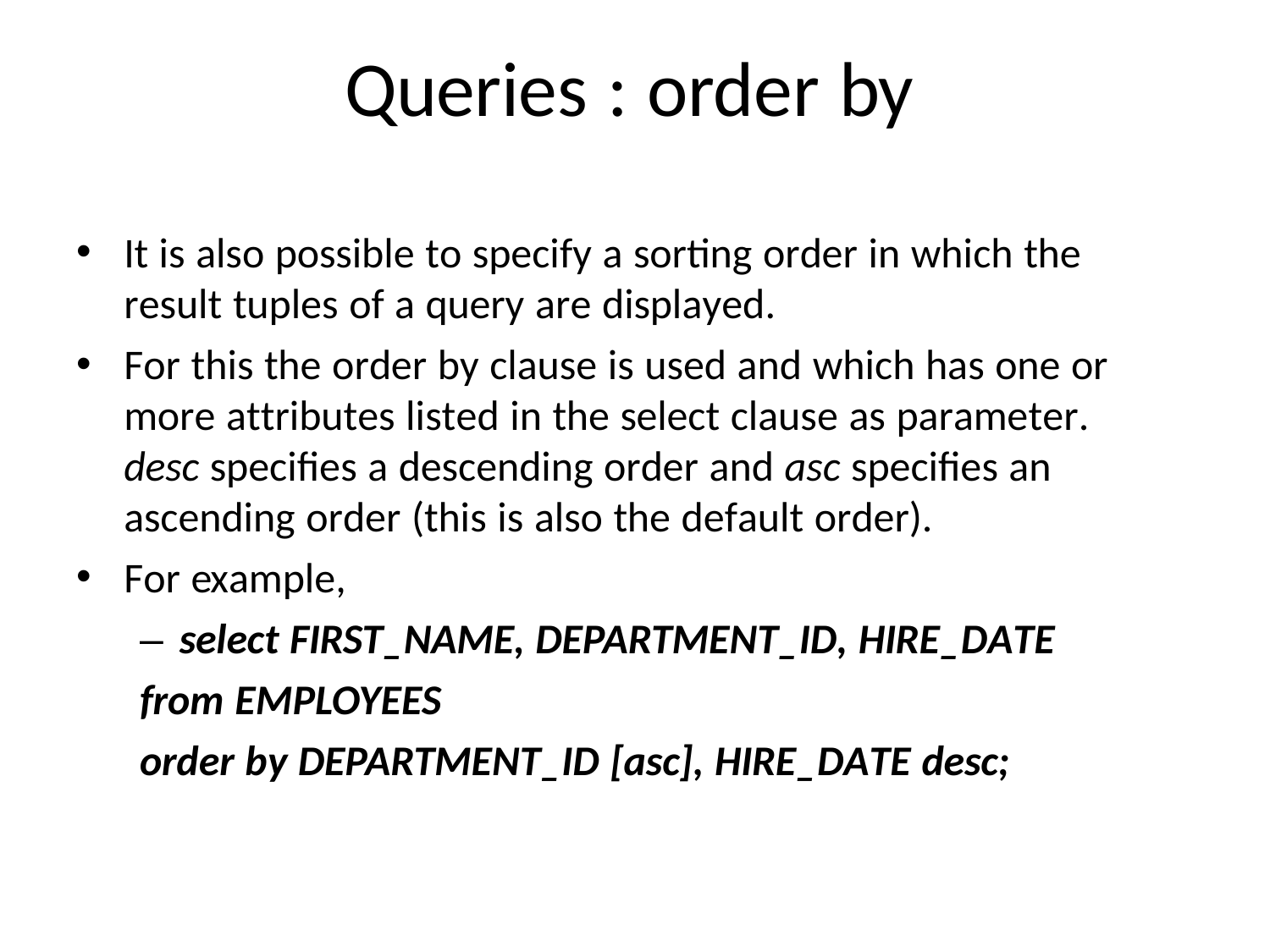

# Queries : order by
It is also possible to specify a sorting order in which the result tuples of a query are displayed.
For this the order by clause is used and which has one or more attributes listed in the select clause as parameter. desc specifies a descending order and asc specifies an ascending order (this is also the default order).
For example,
– select FIRST_NAME, DEPARTMENT_ID, HIRE_DATE
from EMPLOYEES
order by DEPARTMENT_ID [asc], HIRE_DATE desc;